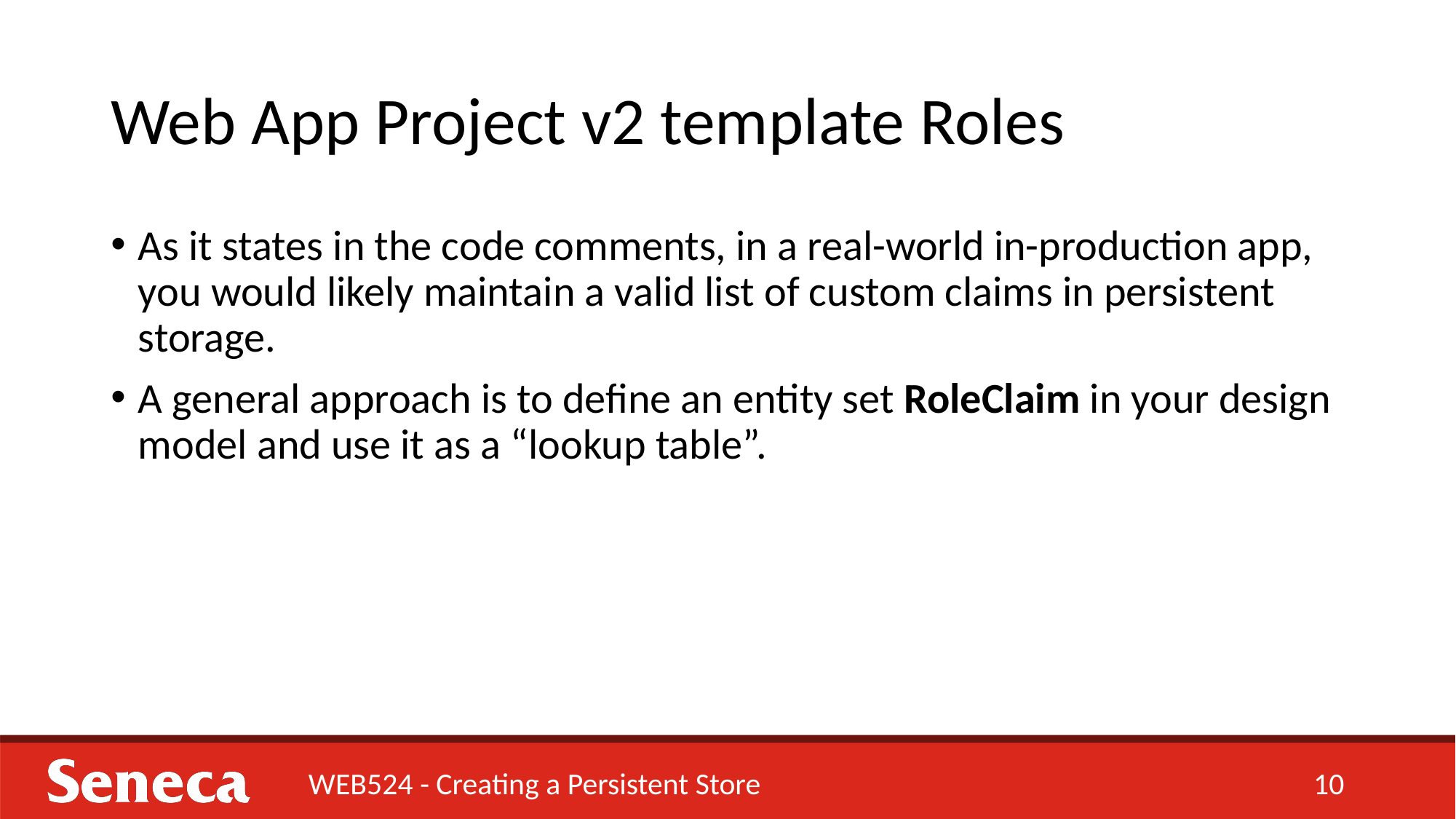

# Web App Project v2 template Roles
As it states in the code comments, in a real-world in-production app, you would likely maintain a valid list of custom claims in persistent storage.
A general approach is to define an entity set RoleClaim in your design model and use it as a “lookup table”.
WEB524 - Creating a Persistent Store
10